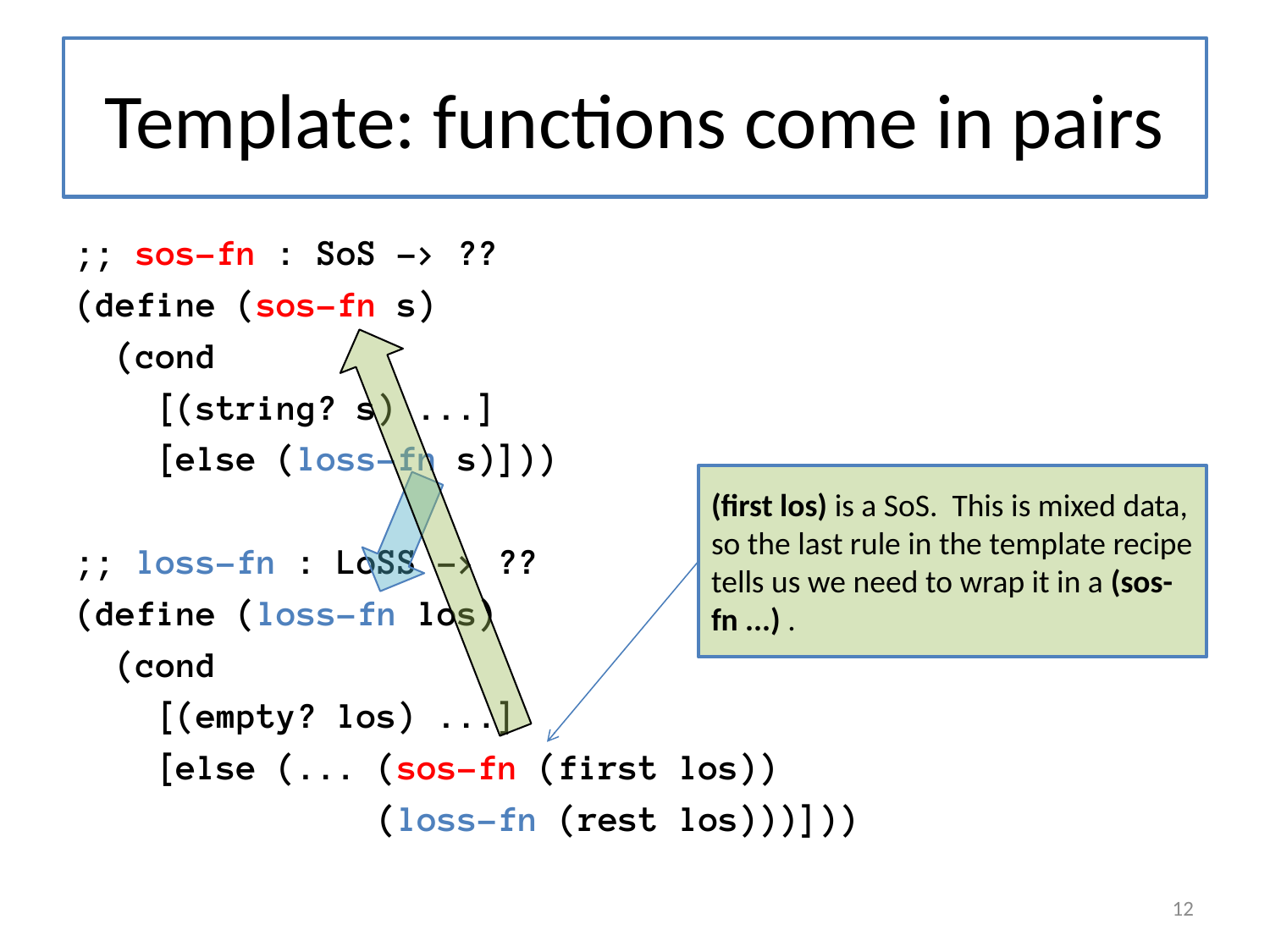

# Template: functions come in pairs
;; sos-fn : SoS -> ??
(define (sos-fn s)
  (cond
    [(string? s) ...]
    [else (loss-fn s)]))

;; loss-fn : LoSS -> ??
(define (loss-fn los)
  (cond
    [(empty? los) ...]
    [else (... (sos-fn (first los))
               (loss-fn (rest los)))]))

(first los) is a SoS.  This is mixed data, so the last rule in the template recipe tells us we need to wrap it in a (sos-fn ...) .

12